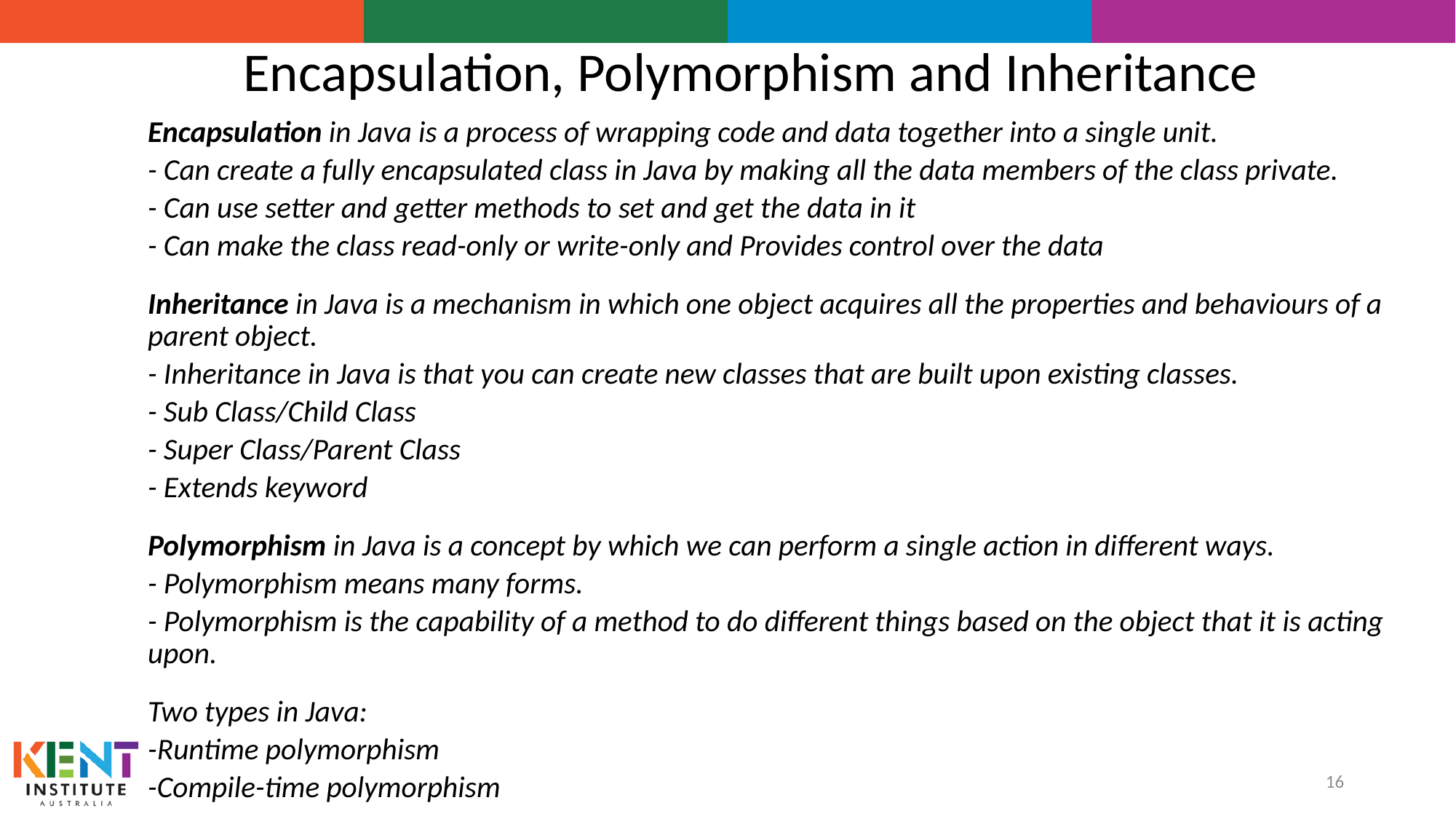

# Encapsulation, Polymorphism and Inheritance
Encapsulation in Java is a process of wrapping code and data together into a single unit.
- Can create a fully encapsulated class in Java by making all the data members of the class private.
- Can use setter and getter methods to set and get the data in it
- Can make the class read-only or write-only and Provides control over the data

Inheritance in Java is a mechanism in which one object acquires all the properties and behaviours of a parent object.
- Inheritance in Java is that you can create new classes that are built upon existing classes.
- Sub Class/Child Class
- Super Class/Parent Class
- Extends keyword

Polymorphism in Java is a concept by which we can perform a single action in different ways.
- Polymorphism means many forms.
- Polymorphism is the capability of a method to do different things based on the object that it is acting upon.

Two types in Java:
-Runtime polymorphism
-Compile-time polymorphism

16